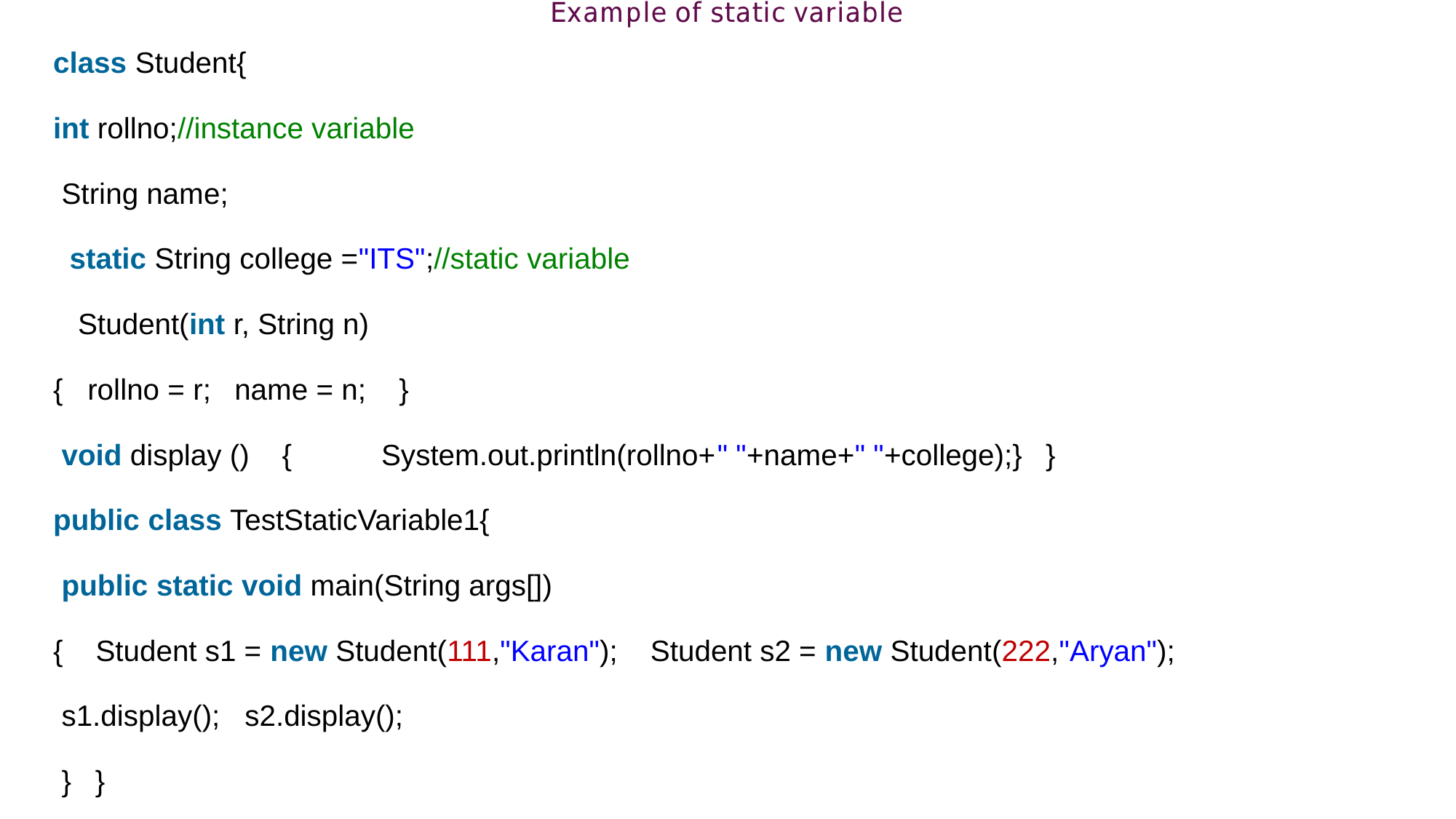

# Example of static variable
class Student{
int rollno;//instance variable
 String name;
  static String college ="ITS";//static variable
   Student(int r, String n)
{   rollno = r;   name = n;    }
 void display ()    {           System.out.println(rollno+" "+name+" "+college);}   }
public class TestStaticVariable1{
 public static void main(String args[])
{    Student s1 = new Student(111,"Karan");    Student s2 = new Student(222,"Aryan");
 s1.display();   s2.display();
 }   }